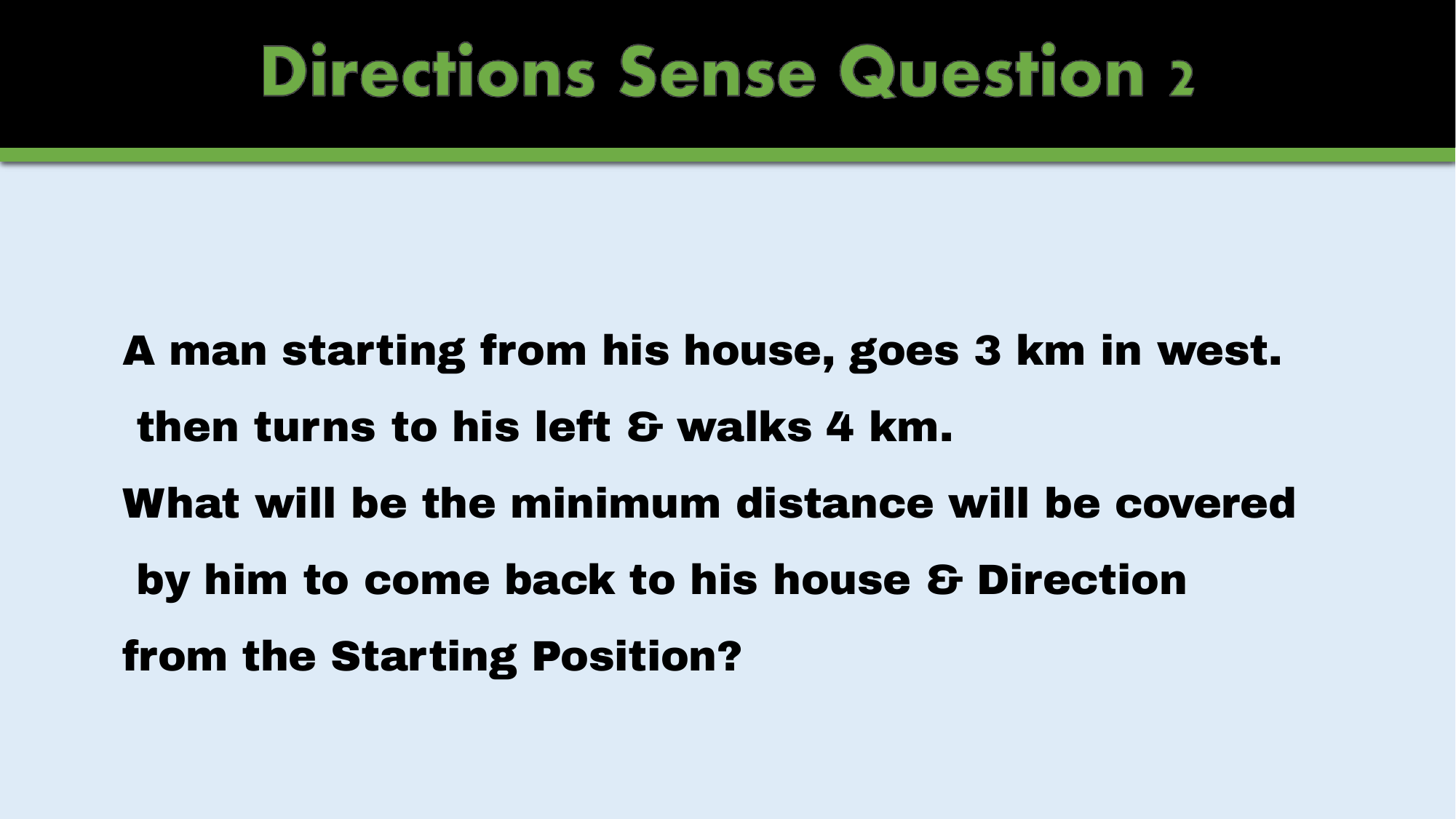

A man starting from his house, goes 3 km in west.  then turns to his left & walks 4 km.
What will be the minimum distance will be covered  by him to come back to his house & Direction from the Starting Position?